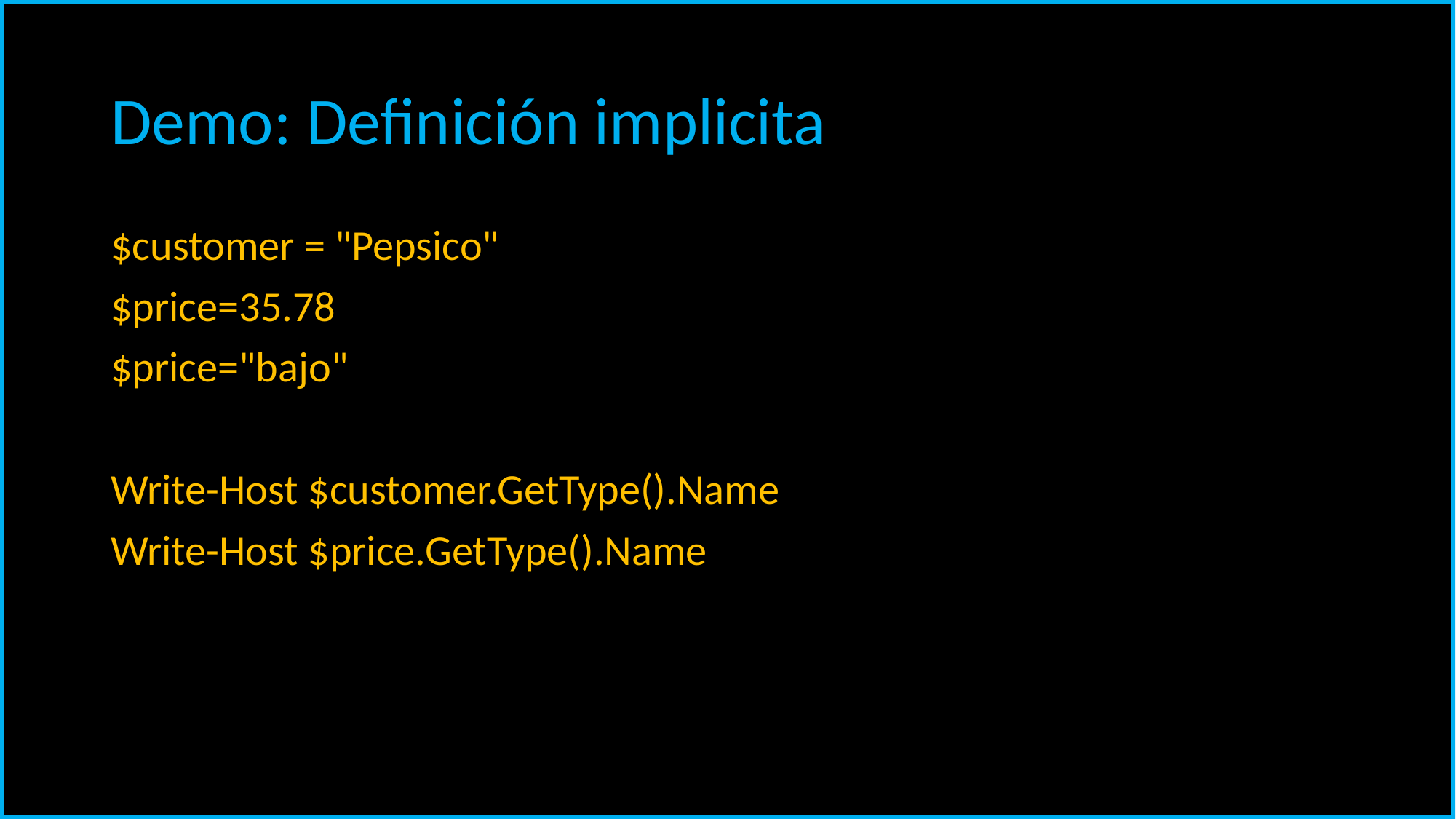

# Demo: Definición implicita
$customer = "Pepsico"
$price=35.78
$price="bajo"

Write-Host $customer.GetType().Name
Write-Host $price.GetType().Name